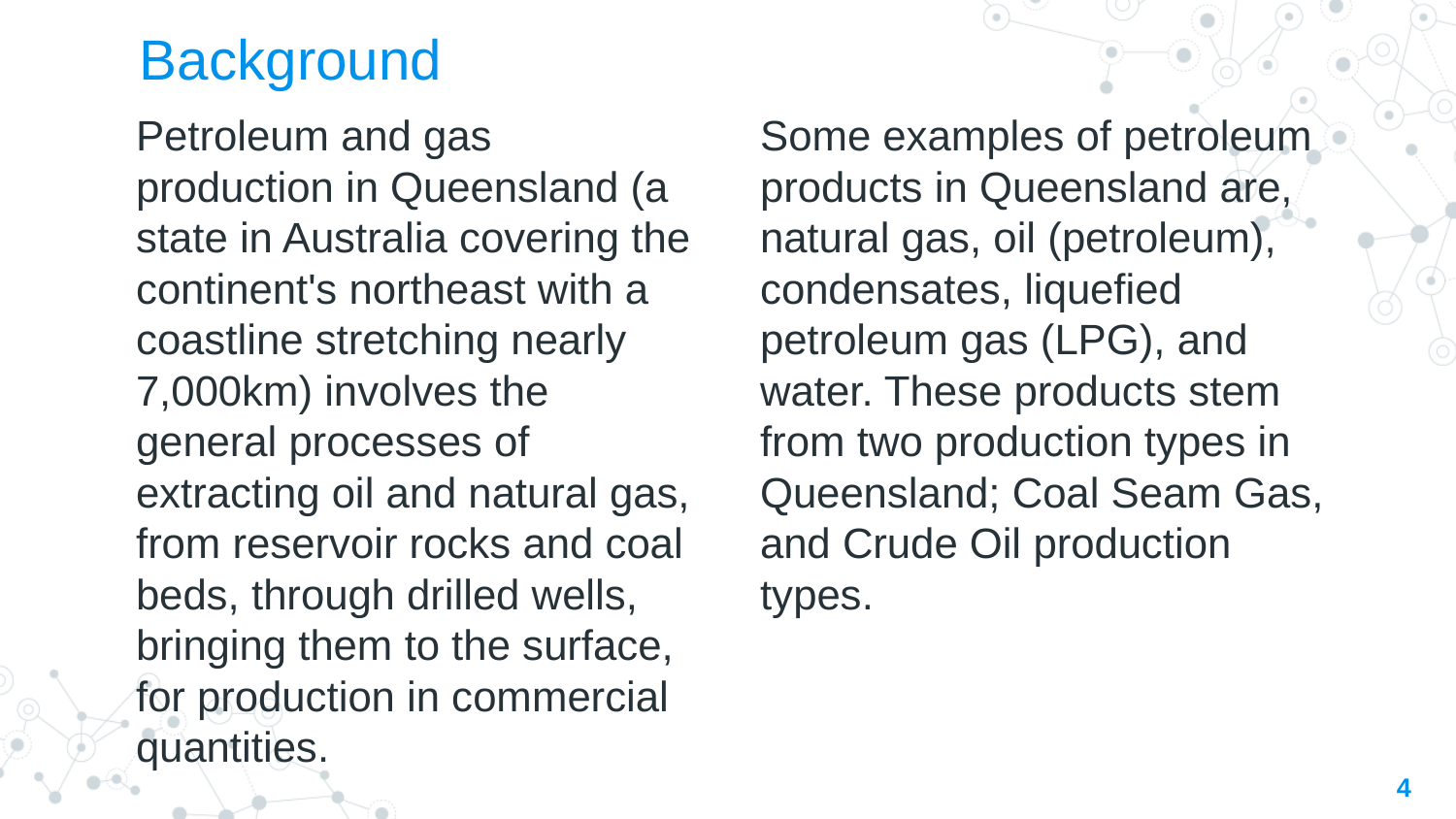

# Background
Petroleum and gas production in Queensland (a state in Australia covering the continent's northeast with a coastline stretching nearly 7,000km) involves the general processes of extracting oil and natural gas, from reservoir rocks and coal beds, through drilled wells, bringing them to the surface, for production in commercial quantities.
Some examples of petroleum products in Queensland are, natural gas, oil (petroleum), condensates, liquefied petroleum gas (LPG), and water. These products stem from two production types in Queensland; Coal Seam Gas, and Crude Oil production types.
4